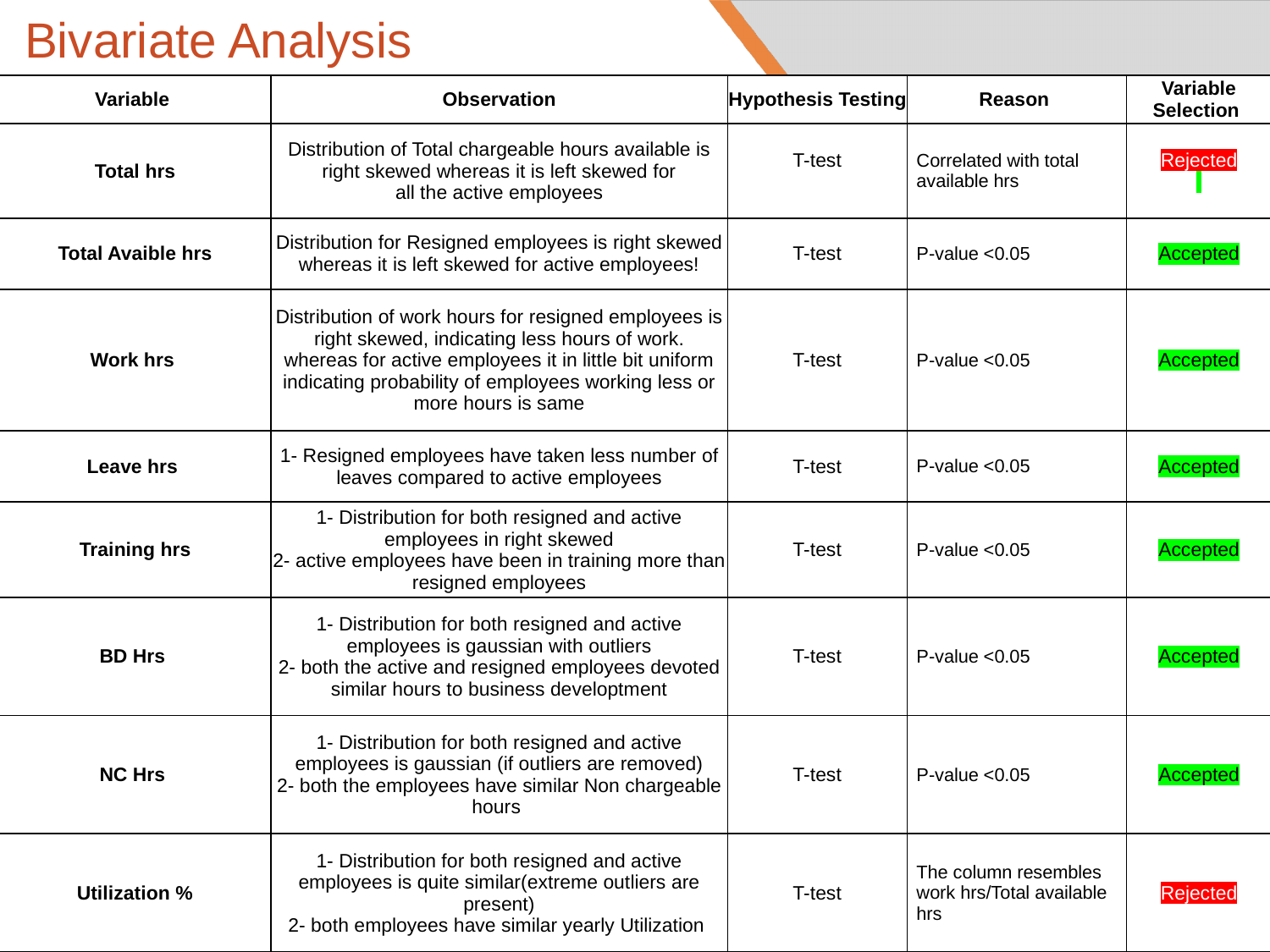

# Bivariate Analysis
14
| Variable | Observation | Hypothesis Testing | Reason | Variable Selection |
| --- | --- | --- | --- | --- |
| Total hrs | Distribution of Total chargeable hours available is right skewed whereas it is left skewed for all the active employees | T-test | Correlated with total available hrs | Rejected |
| Total Avaible hrs | Distribution for Resigned employees is right skewed whereas it is left skewed for active employees! | T-test | P-value <0.05 | Accepted |
| Work hrs | Distribution of work hours for resigned employees is right skewed, indicating less hours of work. whereas for active employees it in little bit uniform indicating probability of employees working less or more hours is same | T-test | P-value <0.05 | Accepted |
| Leave hrs | 1- Resigned employees have taken less number of leaves compared to active employees | T-test | P-value <0.05 | Accepted |
| Training hrs | 1- Distribution for both resigned and active employees in right skewed 2- active employees have been in training more than resigned employees | T-test | P-value <0.05 | Accepted |
| BD Hrs | 1- Distribution for both resigned and active employees is gaussian with outliers 2- both the active and resigned employees devoted similar hours to business developtment | T-test | P-value <0.05 | Accepted |
| NC Hrs | 1- Distribution for both resigned and active employees is gaussian (if outliers are removed) 2- both the employees have similar Non chargeable hours | T-test | P-value <0.05 | Accepted |
| Utilization % | 1- Distribution for both resigned and active employees is quite similar(extreme outliers are present) 2- both employees have similar yearly Utilization | T-test | The column resembles work hrs/Total available hrs | Rejected |